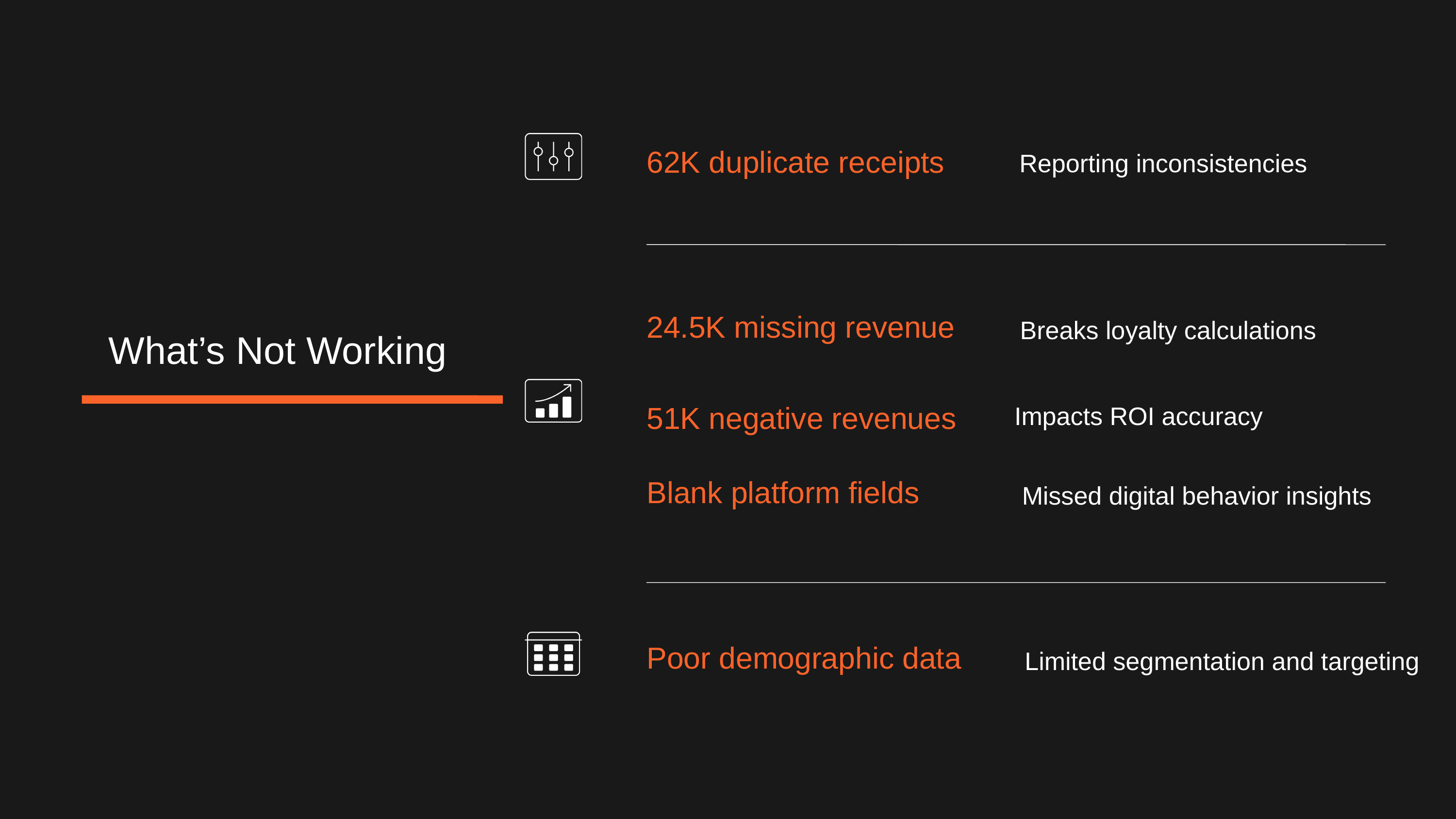

62K duplicate receipts
Reporting inconsistencies

24.5K missing revenue
Breaks loyalty calculations
What’s Not Working

51K negative revenues
Impacts ROI accuracy

Blank platform fields
Missed digital behavior insights

Poor demographic data
Limited segmentation and targeting